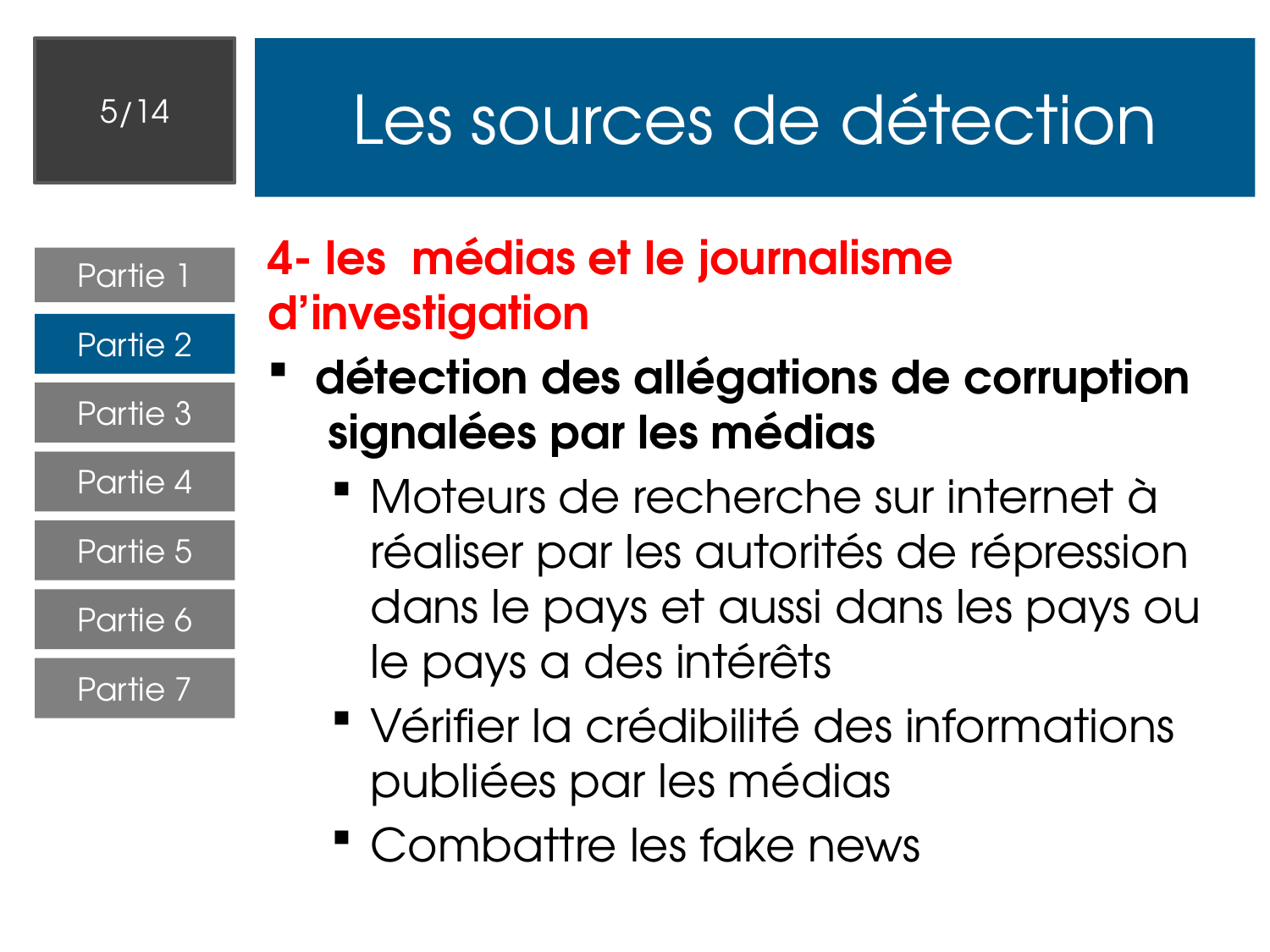

5/14
# Les sources de détection
4- les  médias et le journalisme d’investigation
détection des allégations de corruption  signalées par les médias
Moteurs de recherche sur internet à réaliser par les autorités de répression dans le pays et aussi dans les pays ou le pays a des intérêts
Vérifier la crédibilité des informations publiées par les médias
Combattre les fake news

Partie 1
Partie 2
Partie 3
Partie 4
Partie 5
Partie 6
Partie 7